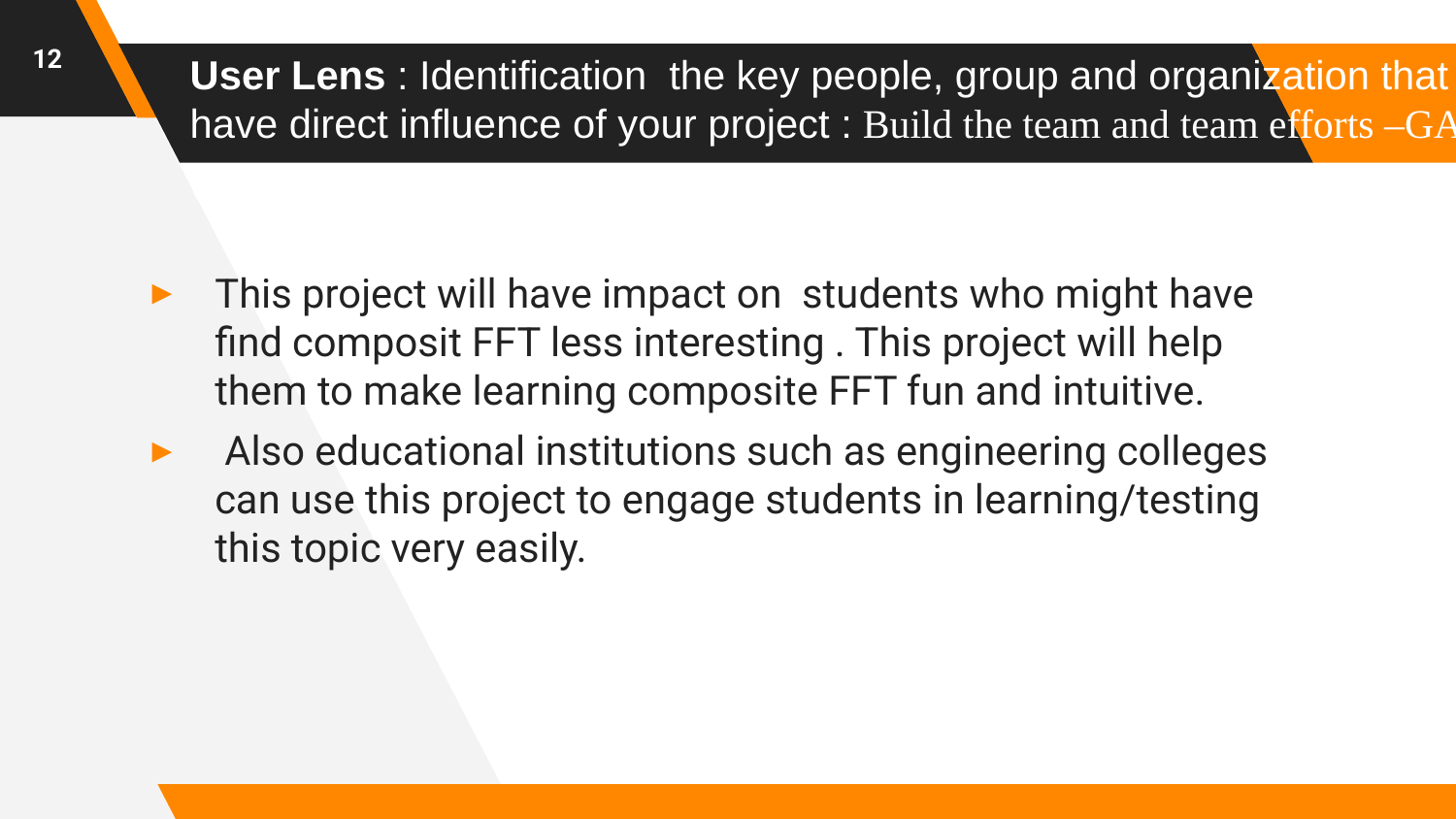

12
# User Lens : Identification  the key people, group and organization that have direct influence of your project : Build the team and team efforts –GA9 (5mks)
This project will have impact on  students who might have find composit FFT less interesting . This project will help them to make learning composite FFT fun and intuitive.
 Also educational institutions such as engineering colleges can use this project to engage students in learning/testing this topic very easily.